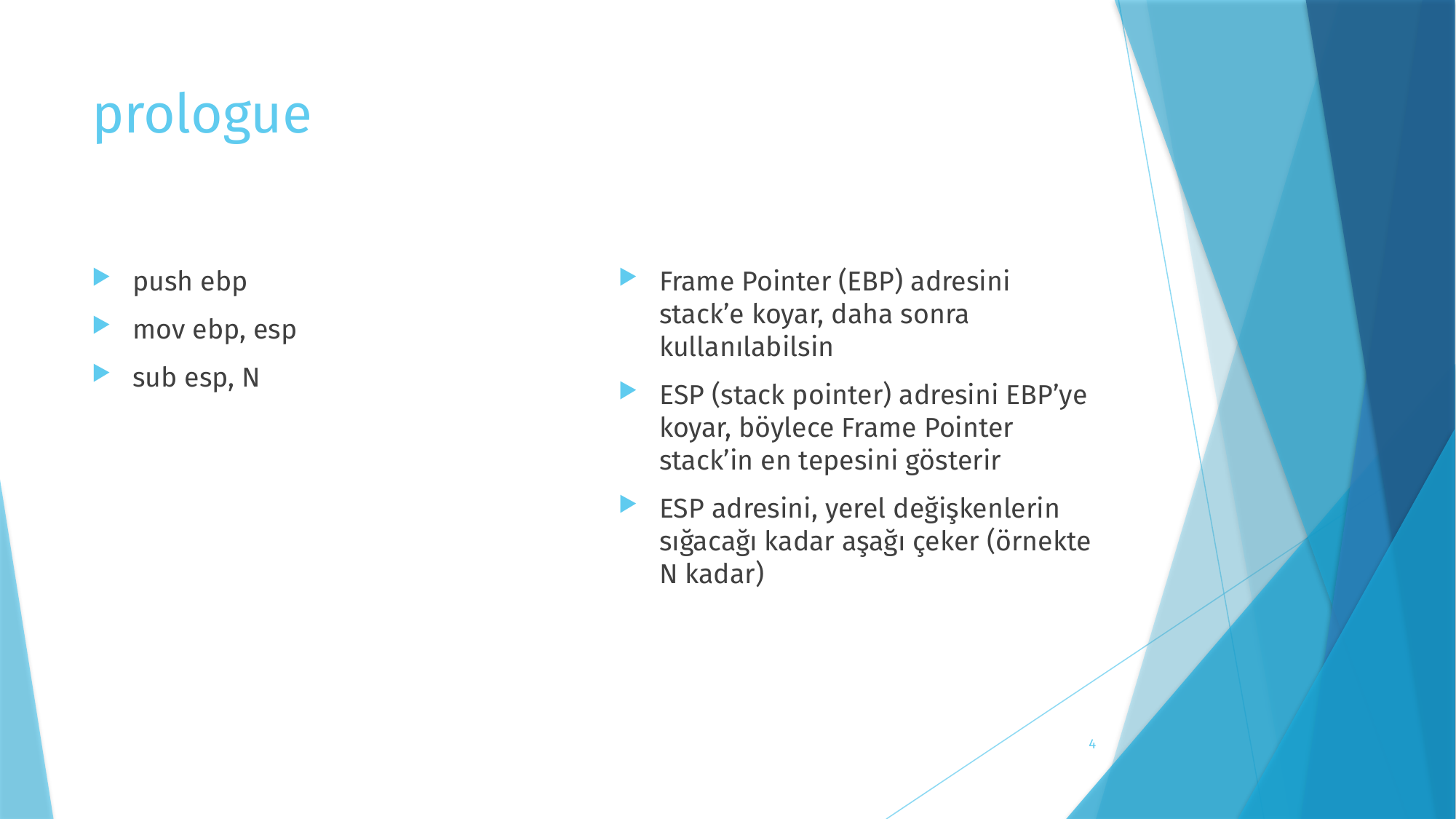

# prologue
push ebp
mov ebp, esp
sub esp, N
Frame Pointer (EBP) adresini stack’e koyar, daha sonra kullanılabilsin
ESP (stack pointer) adresini EBP’ye koyar, böylece Frame Pointer stack’in en tepesini gösterir
ESP adresini, yerel değişkenlerin sığacağı kadar aşağı çeker (örnekte N kadar)
4